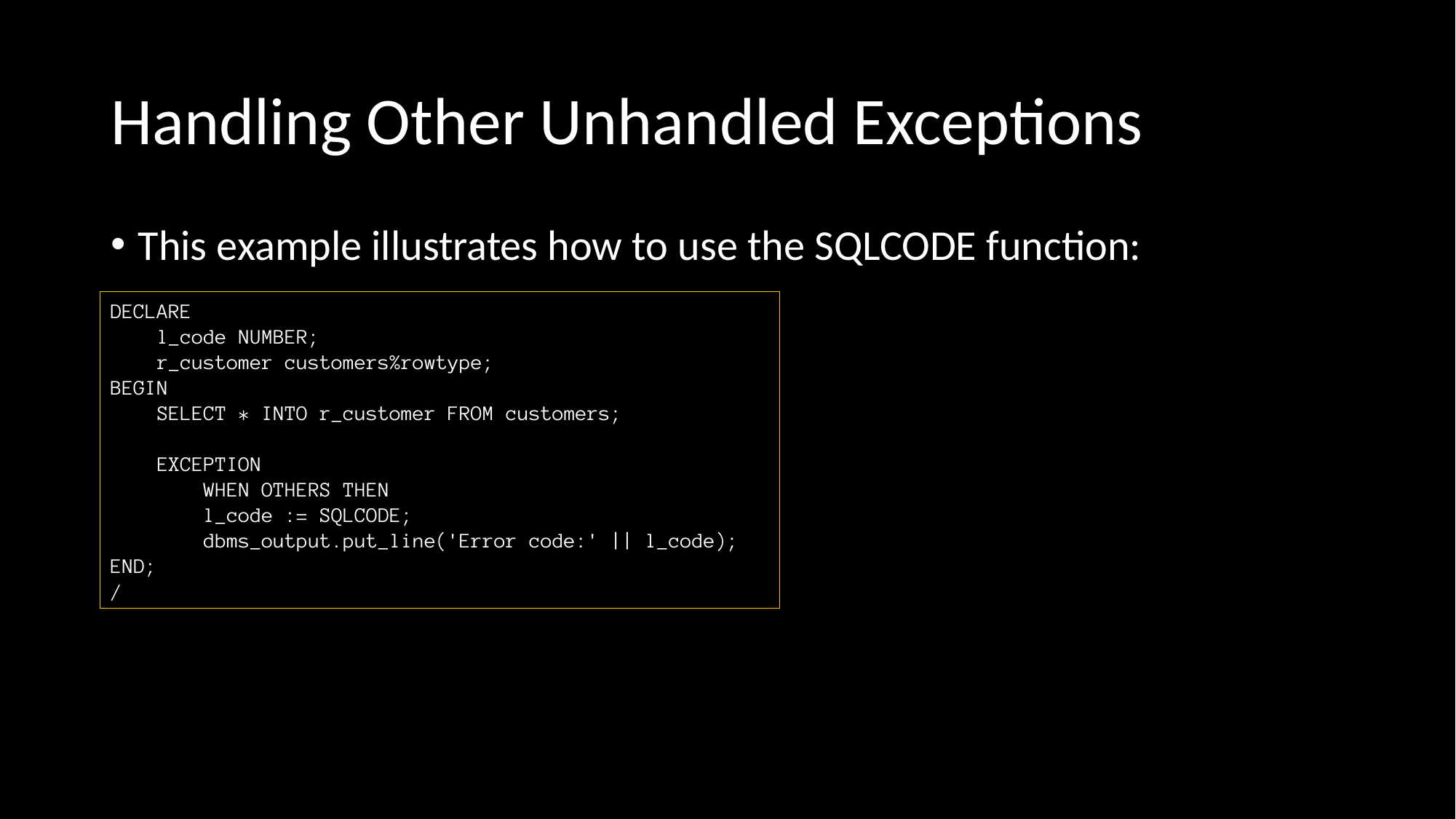

# Handling Other Unhandled Exceptions
This example illustrates how to use the SQLCODE function:
DECLARE
    l_code NUMBER;
    r_customer customers%rowtype;
BEGIN
    SELECT * INTO r_customer FROM customers;

    EXCEPTION
        WHEN OTHERS THEN
        l_code := SQLCODE;
        dbms_output.put_line('Error code:' || l_code);
END;
/